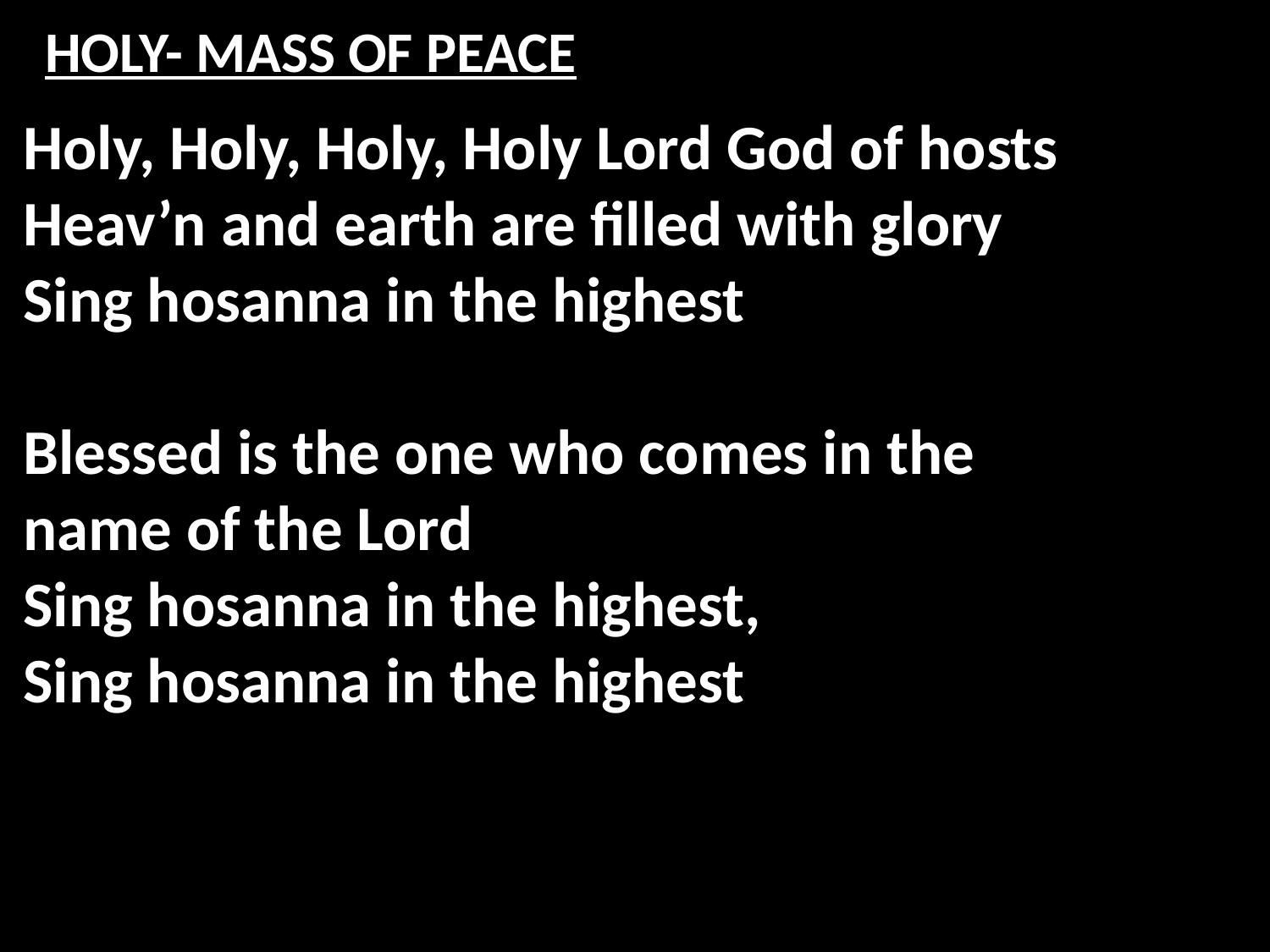

# HOLY- MASS OF PEACE
Holy, Holy, Holy, Holy Lord God of hosts
Heav’n and earth are filled with glory
Sing hosanna in the highest

Blessed is the one who comes in the
name of the Lord
Sing hosanna in the highest,
Sing hosanna in the highest